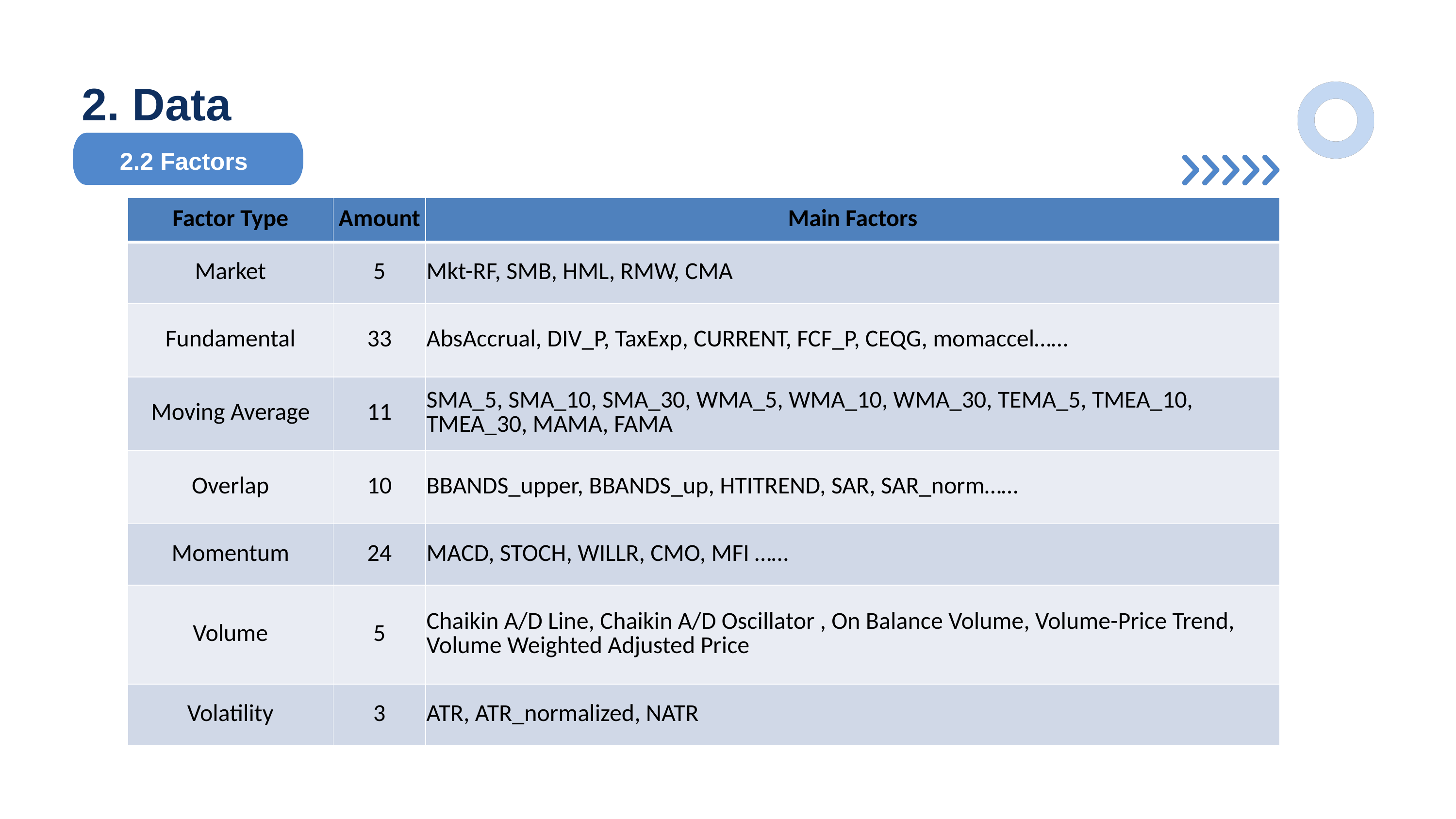

2. Data

2.2 Factors

| Factor Type | Amount | Main Factors |
| --- | --- | --- |
| Market | 5 | Mkt-RF, SMB, HML, RMW, CMA |
| Fundamental | 33 | AbsAccrual, DIV\_P, TaxExp, CURRENT, FCF\_P, CEQG, momaccel…… |
| Moving Average | 11 | SMA\_5, SMA\_10, SMA\_30, WMA\_5, WMA\_10, WMA\_30, TEMA\_5, TMEA\_10, TMEA\_30, MAMA, FAMA |
| Overlap | 10 | BBANDS\_upper, BBANDS\_up, HTITREND, SAR, SAR\_norm…… |
| Momentum | 24 | MACD, STOCH, WILLR, CMO, MFI …… |
| Volume | 5 | Chaikin A/D Line, Chaikin A/D Oscillator , On Balance Volume, Volume-Price Trend, Volume Weighted Adjusted Price |
| Volatility | 3 | ATR, ATR\_normalized, NATR |